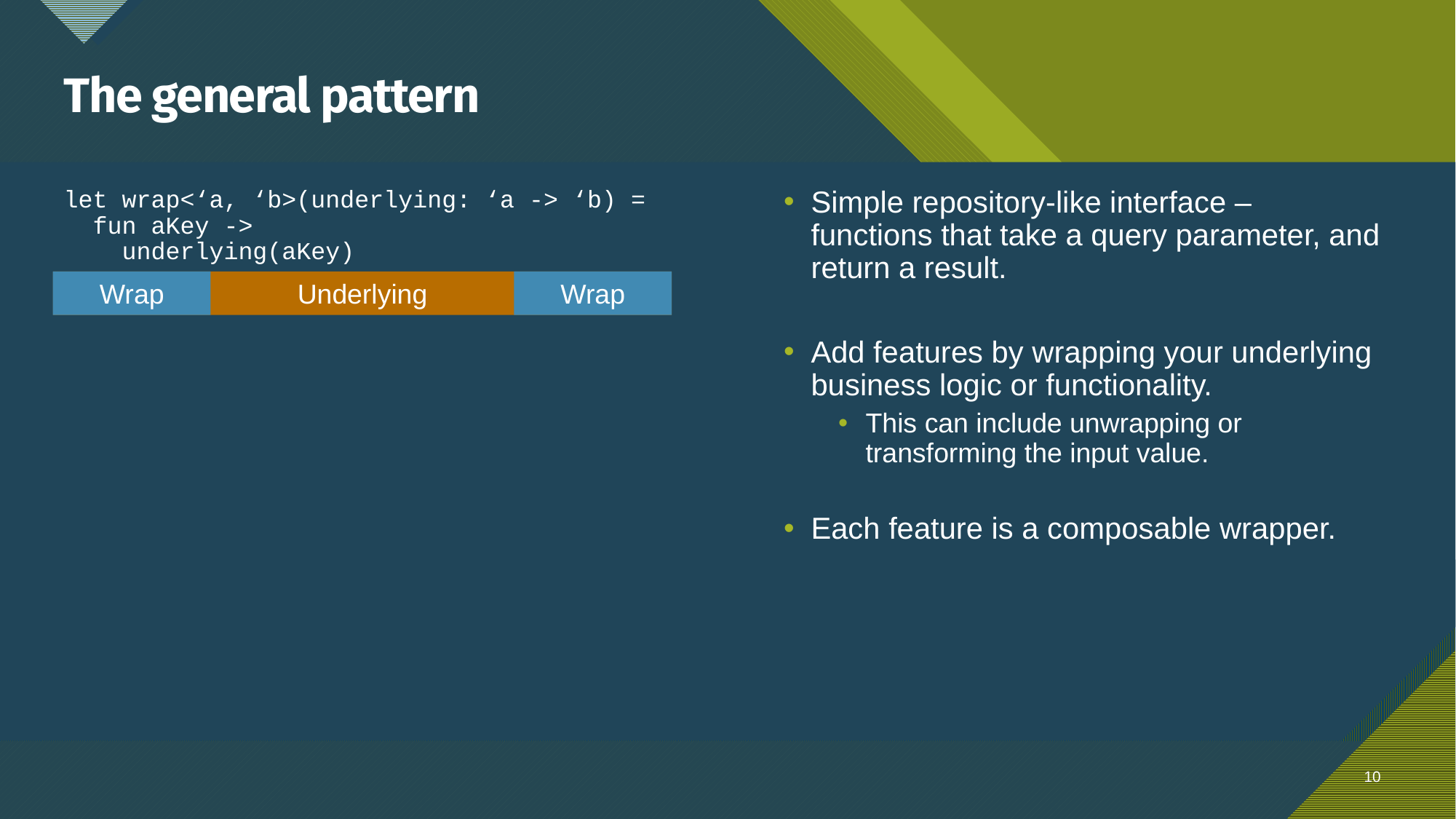

# The general pattern
let wrap<‘a, ‘b>(underlying: ‘a -> ‘b) =
  fun aKey ->
    underlying(aKey)

Simple repository-like interface – functions that take a query parameter, and return a result.
Add features by wrapping your underlying business logic or functionality.
This can include unwrapping or transforming the input value.
Each feature is a composable wrapper.
Underlying
Wrap
Wrap
10